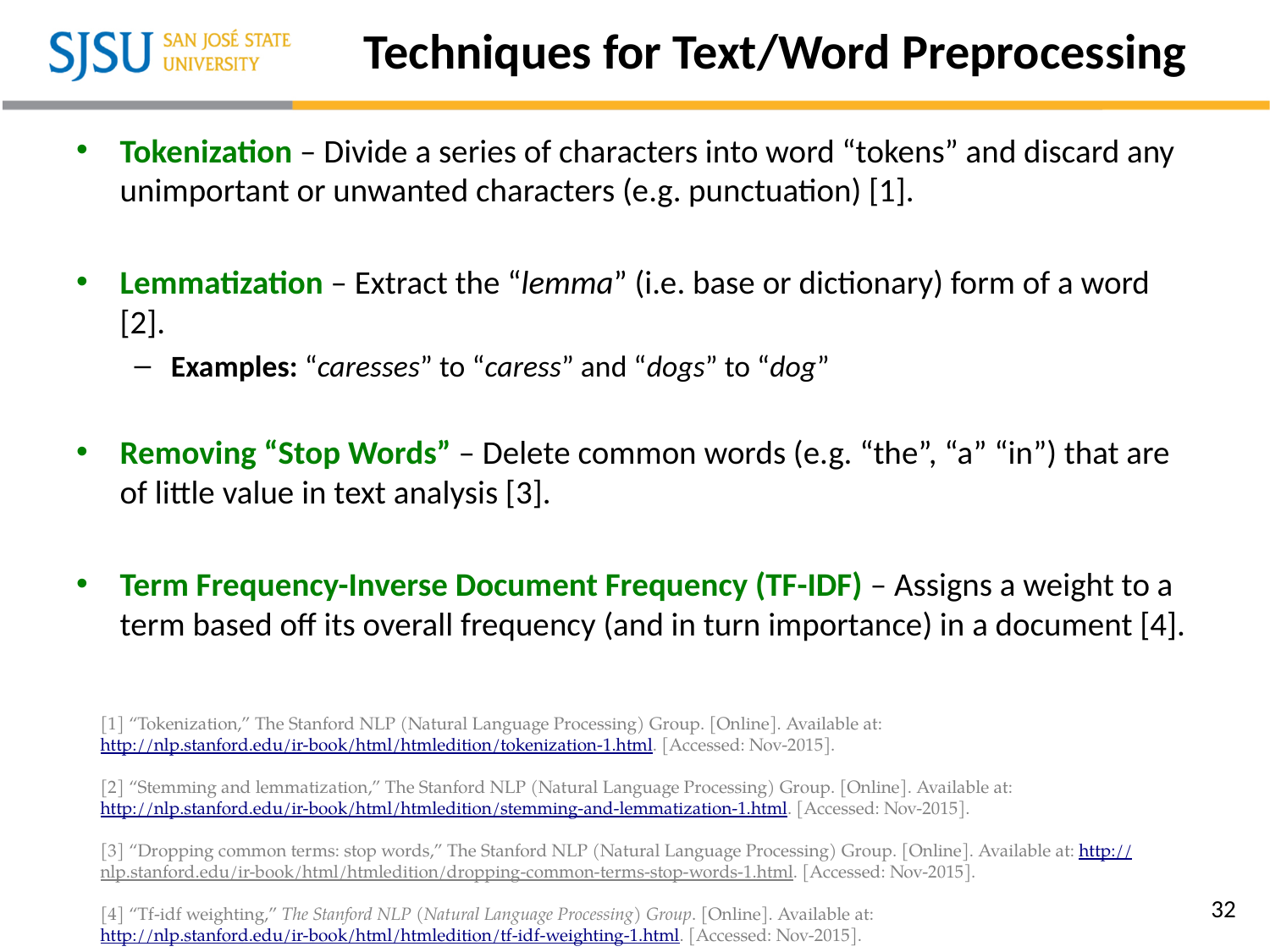

# Techniques for Text/Word Preprocessing
Tokenization – Divide a series of characters into word “tokens” and discard any unimportant or unwanted characters (e.g. punctuation) [1].

Lemmatization – Extract the “lemma” (i.e. base or dictionary) form of a word [2].
Examples: “caresses” to “caress” and “dogs” to “dog”

Removing “Stop Words” – Delete common words (e.g. “the”, “a” “in”) that are of little value in text analysis [3].

Term Frequency-Inverse Document Frequency (TF-IDF) – Assigns a weight to a term based off its overall frequency (and in turn importance) in a document [4].
[1] “Tokenization,” The Stanford NLP (Natural Language Processing) Group. [Online]. Available at: http://nlp.stanford.edu/ir-book/html/htmledition/tokenization-1.html. [Accessed: Nov-2015].

[2] “Stemming and lemmatization,” The Stanford NLP (Natural Language Processing) Group. [Online]. Available at: http://nlp.stanford.edu/ir-book/html/htmledition/stemming-and-lemmatization-1.html. [Accessed: Nov-2015].

[3] “Dropping common terms: stop words,” The Stanford NLP (Natural Language Processing) Group. [Online]. Available at: http://nlp.stanford.edu/ir-book/html/htmledition/dropping-common-terms-stop-words-1.html. [Accessed: Nov-2015].

[4] “Tf-idf weighting,” The Stanford NLP (Natural Language Processing) Group. [Online]. Available at: http://nlp.stanford.edu/ir-book/html/htmledition/tf-idf-weighting-1.html. [Accessed: Nov-2015].
32